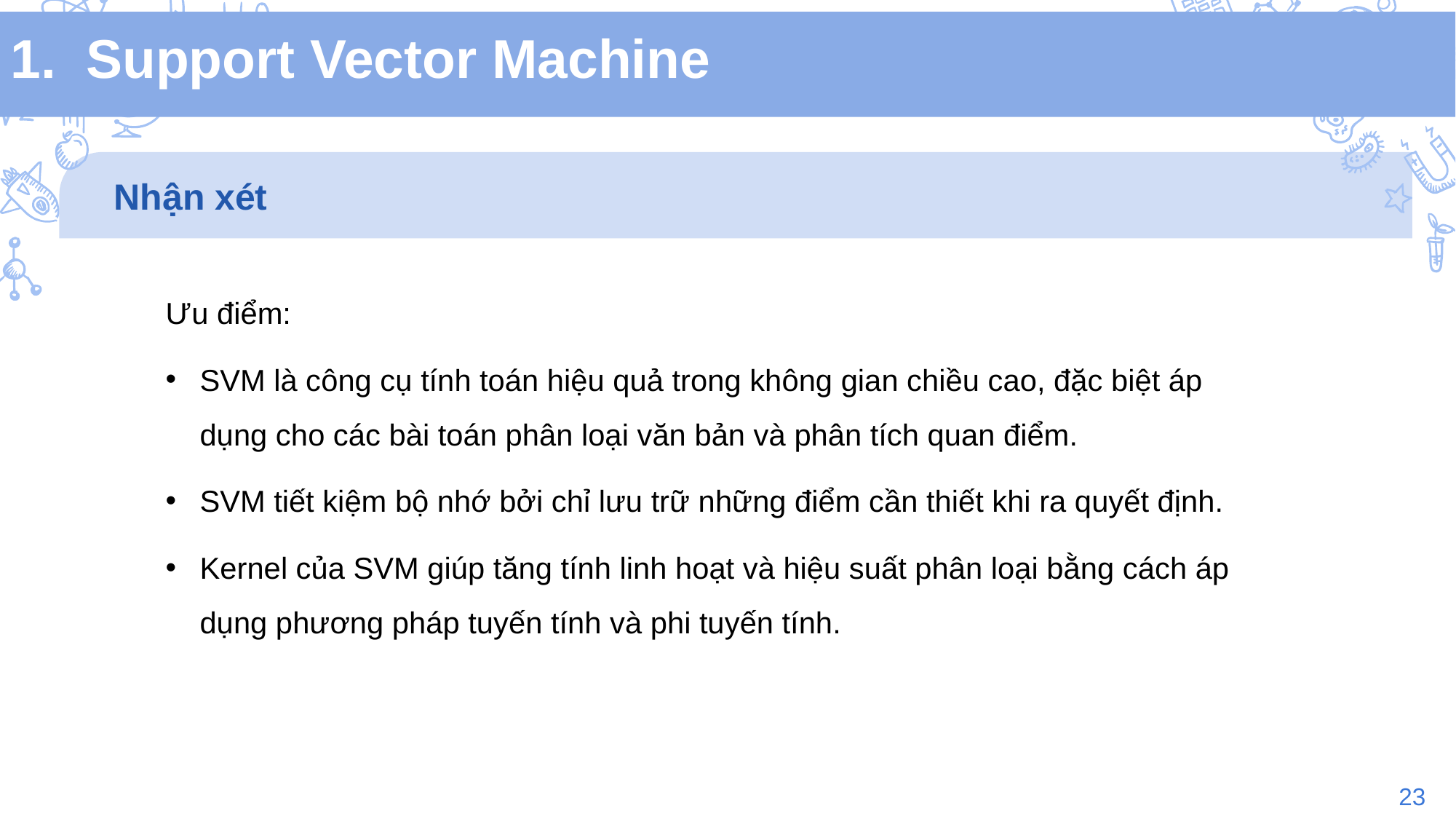

1.  Support Vector Machine
Nhận xét
Ưu điểm:
SVM là công cụ tính toán hiệu quả trong không gian chiều cao, đặc biệt áp dụng cho các bài toán phân loại văn bản và phân tích quan điểm.
SVM tiết kiệm bộ nhớ bởi chỉ lưu trữ những điểm cần thiết khi ra quyết định.
Kernel của SVM giúp tăng tính linh hoạt và hiệu suất phân loại bằng cách áp dụng phương pháp tuyến tính và phi tuyến tính.
23